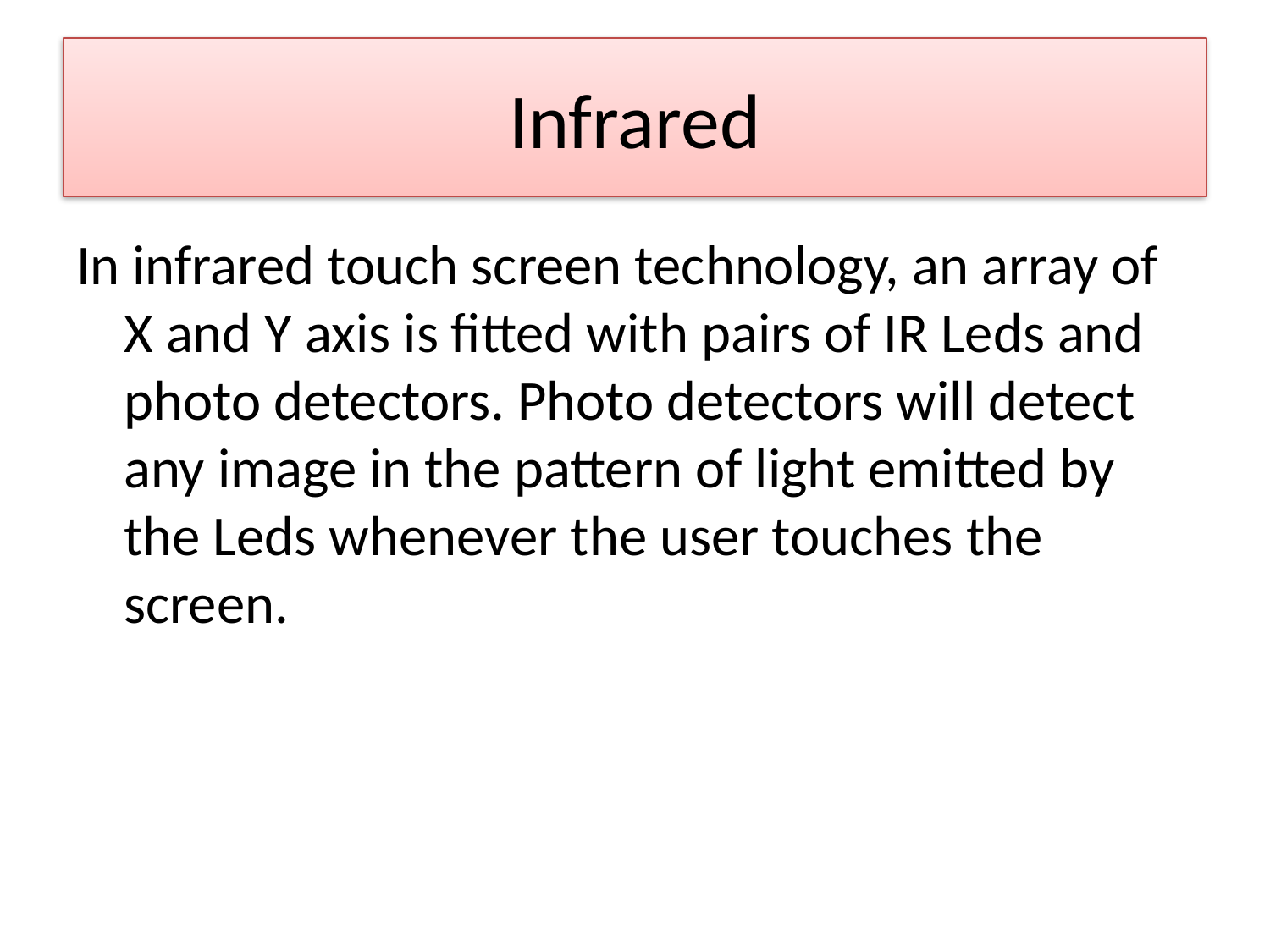

# Infrared
In infrared touch screen technology, an array of X and Y axis is fitted with pairs of IR Leds and photo detectors. Photo detectors will detect any image in the pattern of light emitted by the Leds whenever the user touches the screen.